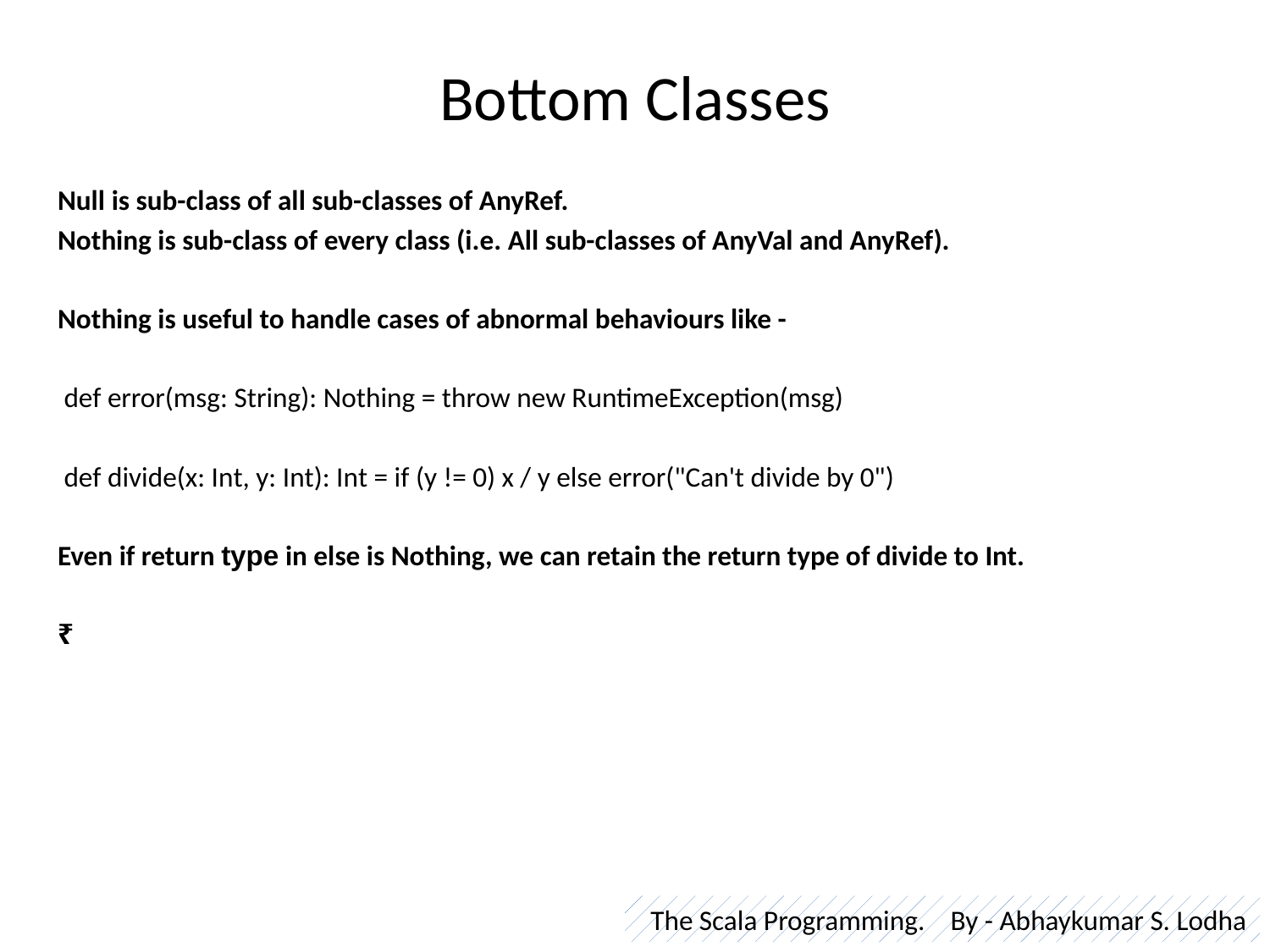

# Bottom Classes
Null is sub-class of all sub-classes of AnyRef.
Nothing is sub-class of every class (i.e. All sub-classes of AnyVal and AnyRef).

Nothing is useful to handle cases of abnormal behaviours like -

 def error(msg: String): Nothing = throw new RuntimeException(msg)

 def divide(x: Int, y: Int): Int = if (y != 0) x / y else error("Can't divide by 0")

Even if return type in else is Nothing, we can retain the return type of divide to Int.

₹